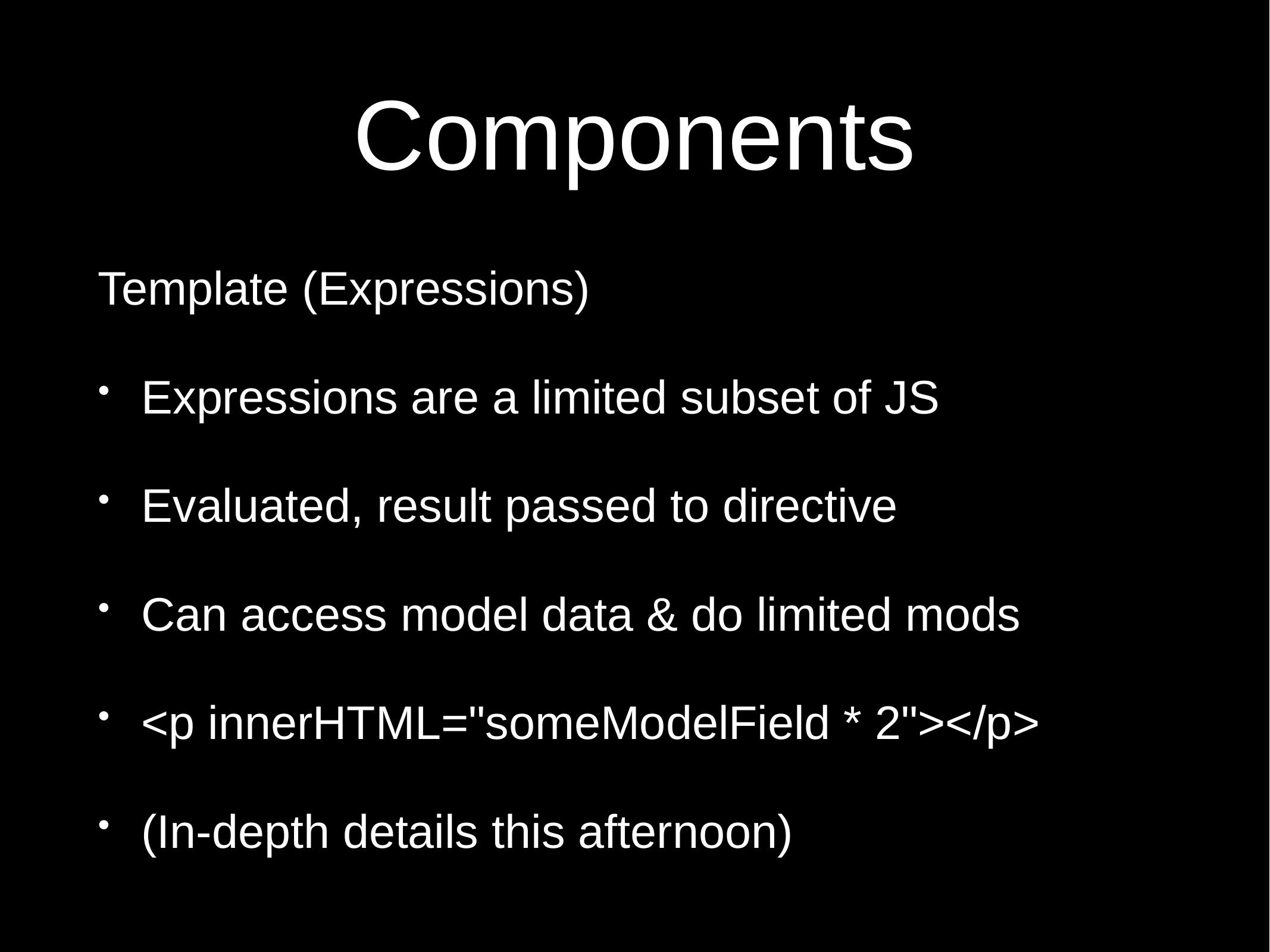

# Components
Template (Expressions)
Expressions are a limited subset of JS
Evaluated, result passed to directive
Can access model data & do limited mods
<p innerHTML="someModelField * 2"></p>
(In-depth details this afternoon)